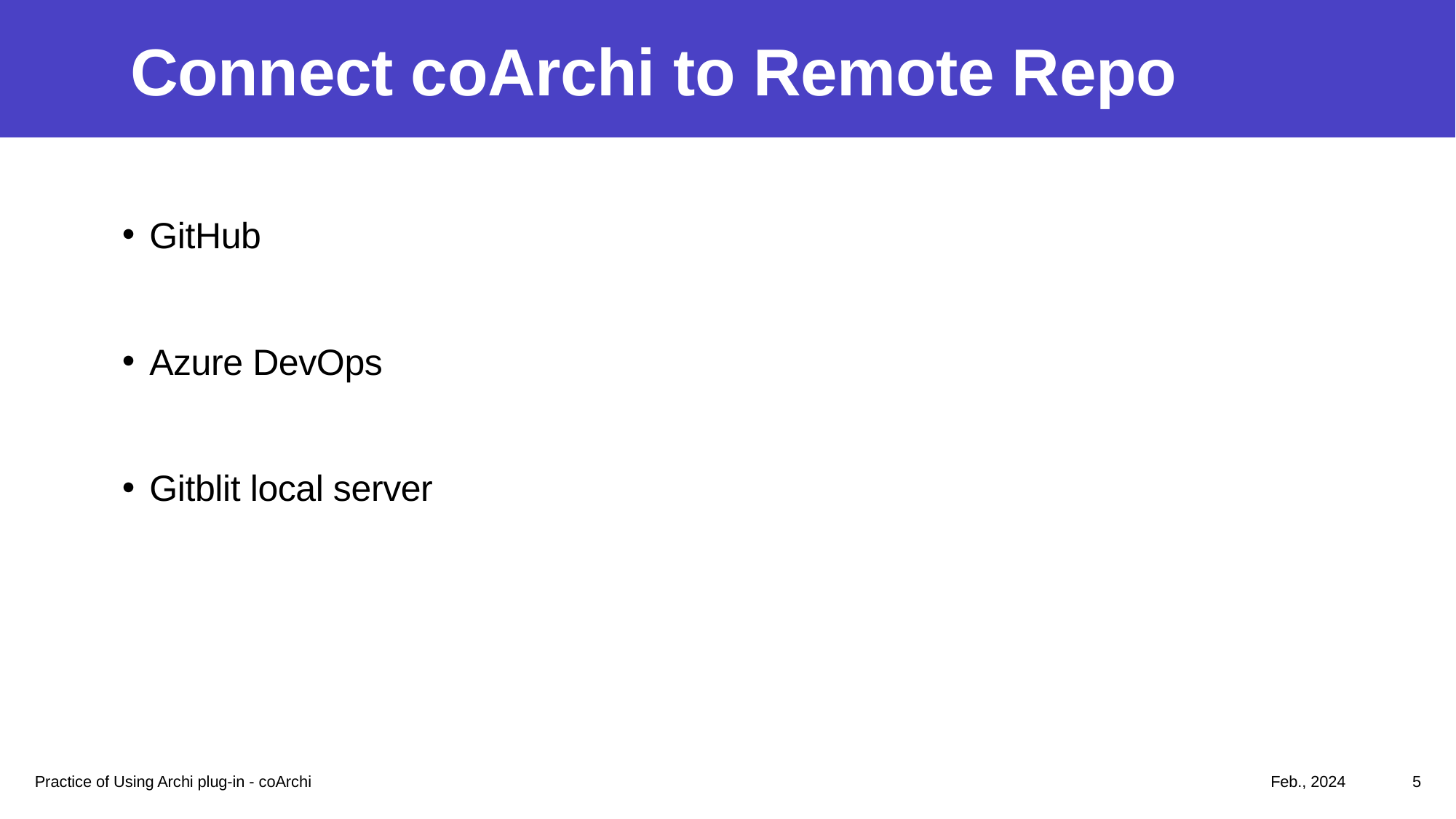

# Connect coArchi to Remote Repo
GitHub

Azure DevOps

Gitblit local server
Feb., 2024
Practice of Using Archi plug-in - coArchi
5